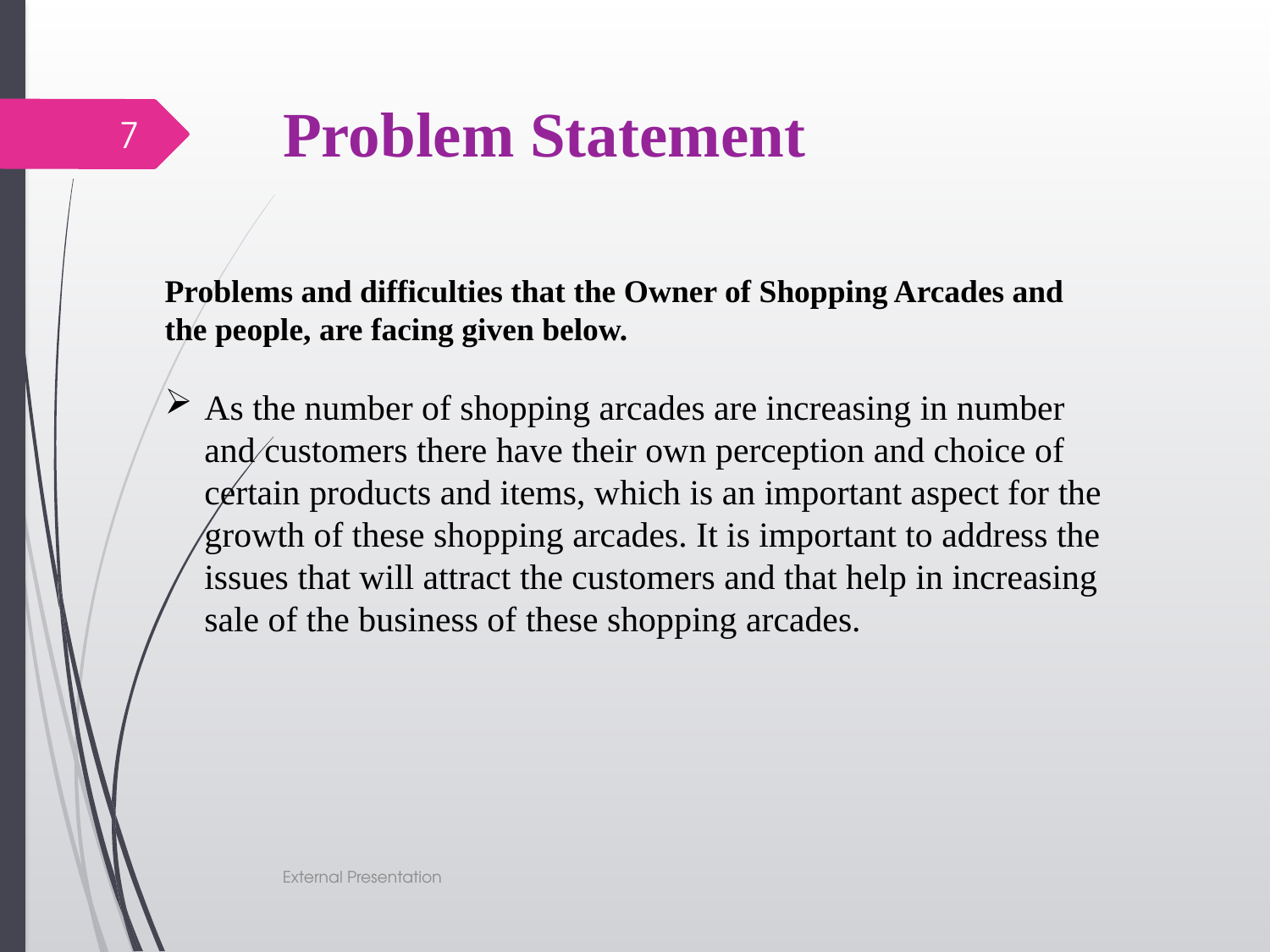

# Problem Statement
7
Problems and difficulties that the Owner of Shopping Arcades and the people, are facing given below.

As the number of shopping arcades are increasing in number and customers there have their own perception and choice of certain products and items, which is an important aspect for the growth of these shopping arcades. It is important to address the issues that will attract the customers and that help in increasing sale of the business of these shopping arcades.

External Presentation